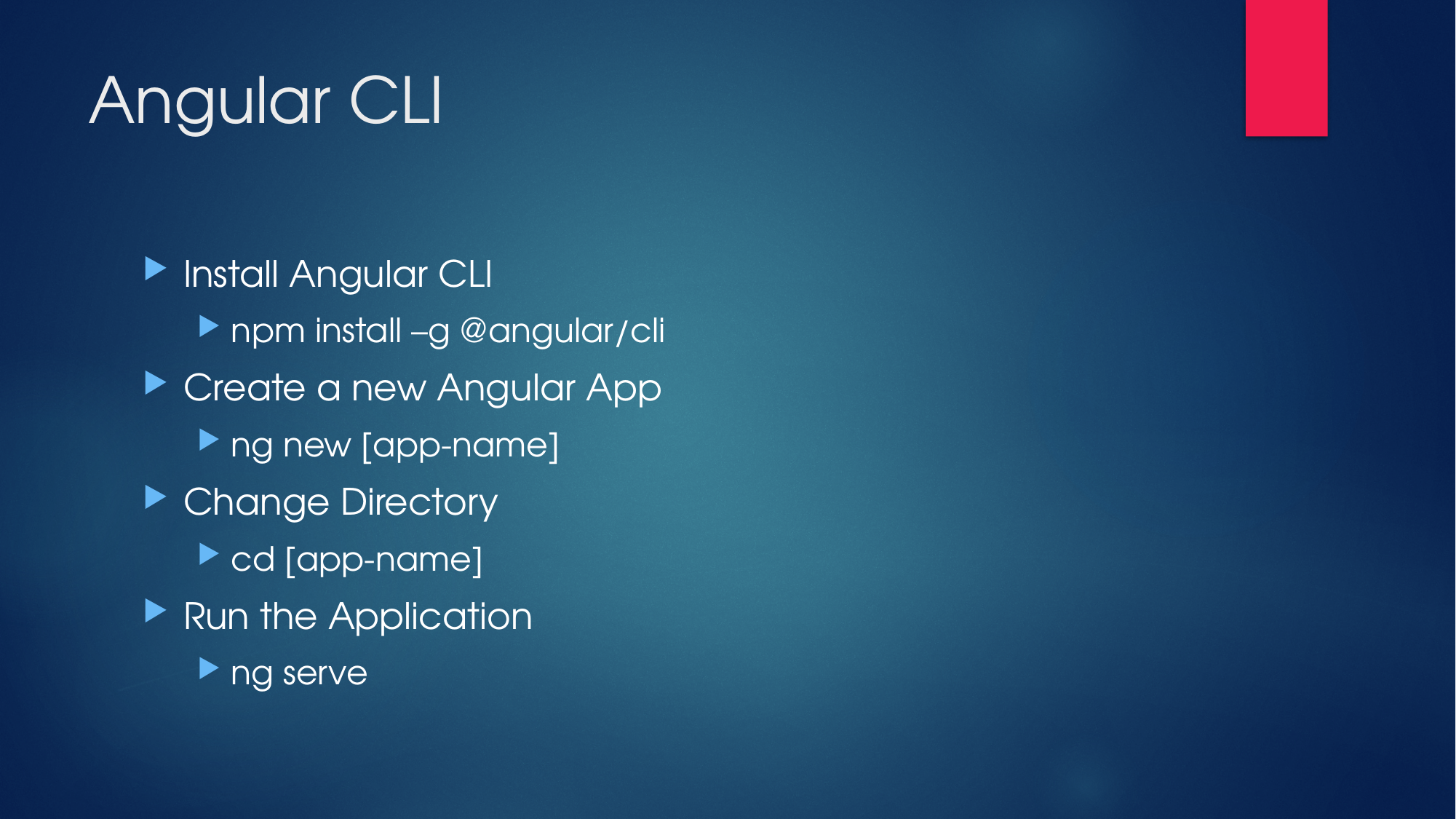

# Angular CLI
Install Angular CLI
npm install –g @angular/cli
Create a new Angular App
ng new [app-name]
Change Directory
cd [app-name]
Run the Application
ng serve